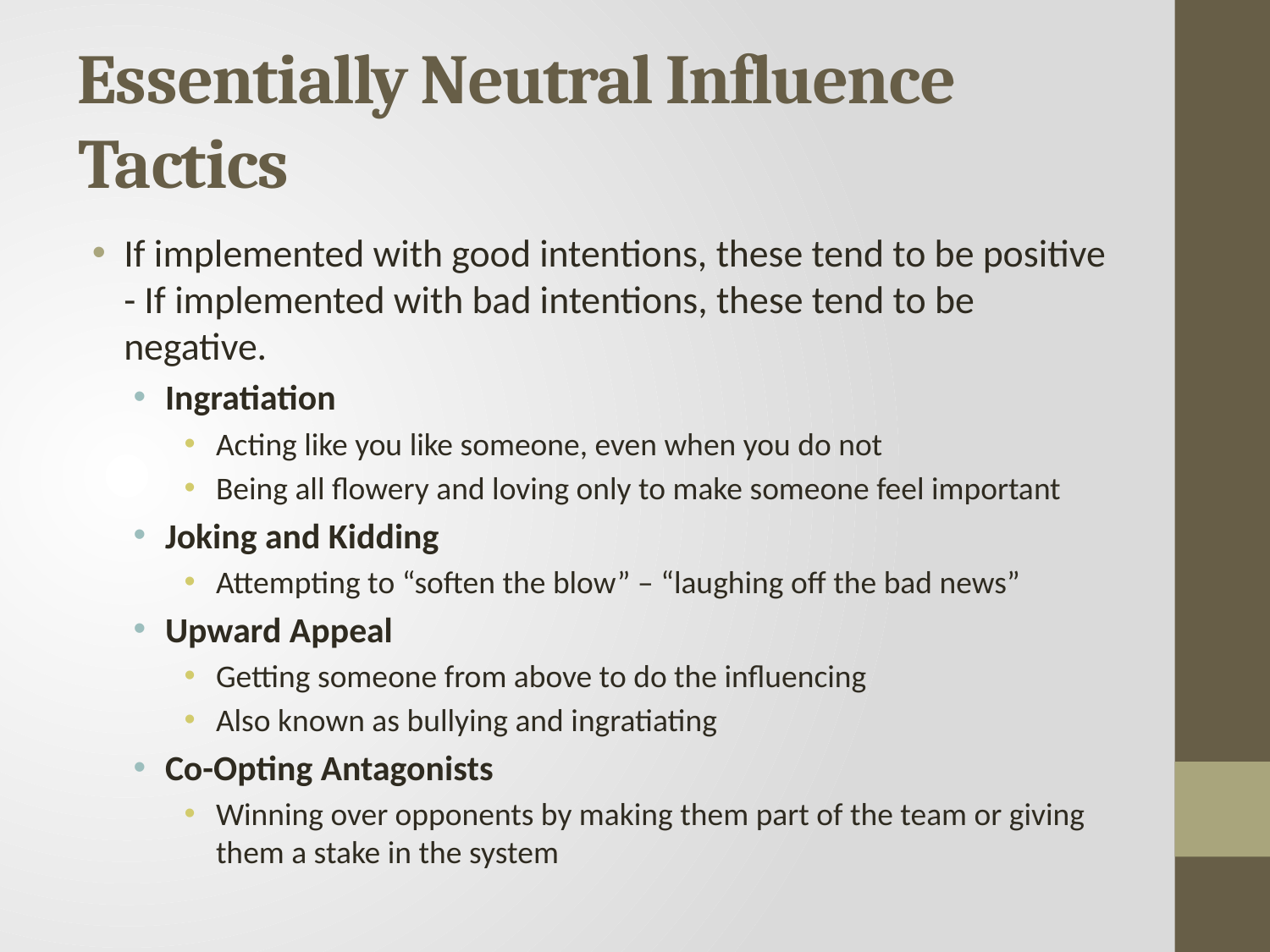

# Essentially Neutral Influence Tactics
If implemented with good intentions, these tend to be positive - If implemented with bad intentions, these tend to be negative.
Ingratiation
Acting like you like someone, even when you do not
Being all flowery and loving only to make someone feel important
Joking and Kidding
Attempting to “soften the blow” – “laughing off the bad news”
Upward Appeal
Getting someone from above to do the influencing
Also known as bullying and ingratiating
Co-Opting Antagonists
Winning over opponents by making them part of the team or giving them a stake in the system